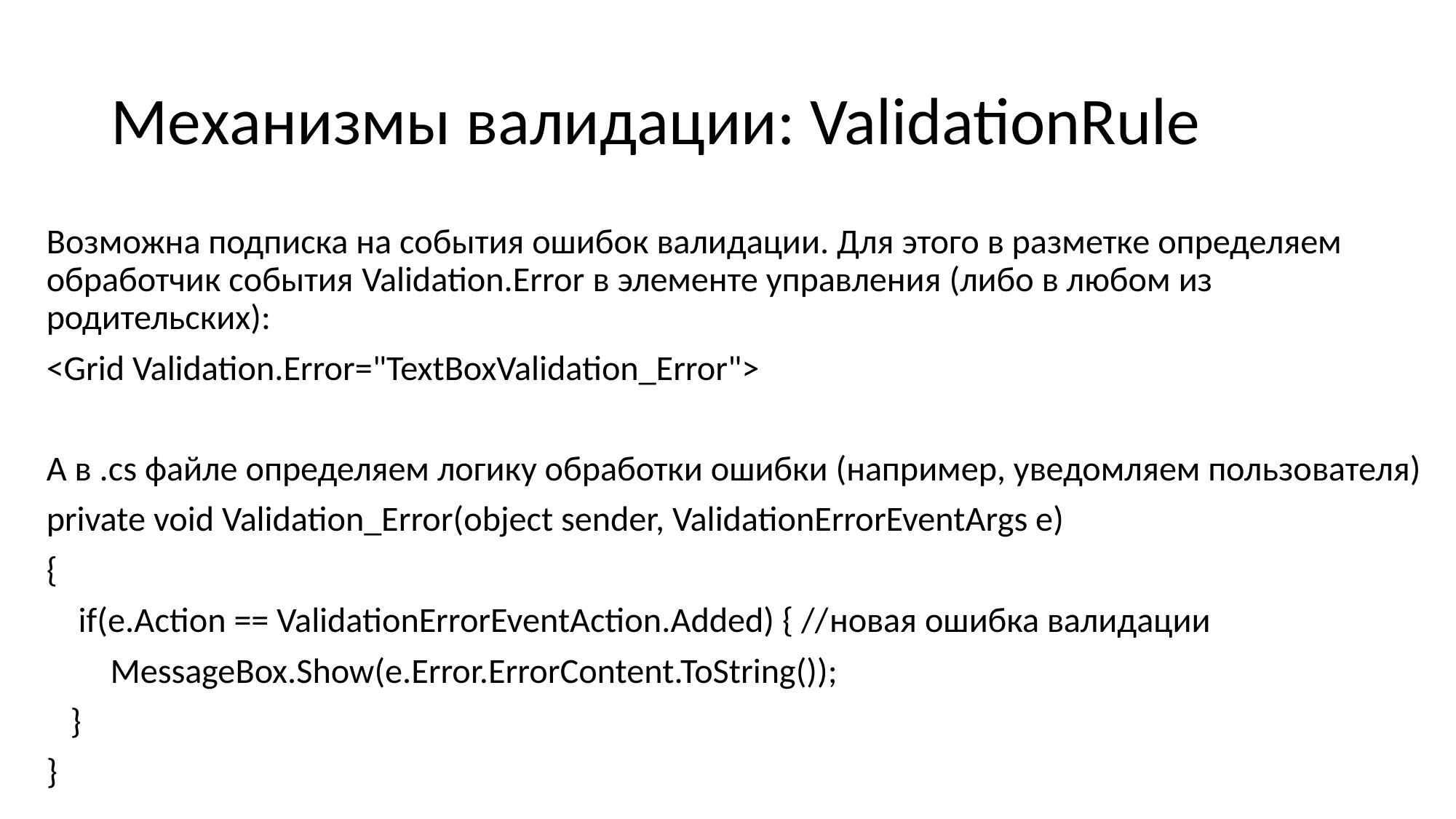

# Механизмы валидации: ValidationRule
Возможна подписка на события ошибок валидации. Для этого в разметке определяем обработчик события Validation.Error в элементе управления (либо в любом из родительских):
<Grid Validation.Error="TextBoxValidation_Error">

А в .cs файле определяем логику обработки ошибки (например, уведомляем пользователя)
private void Validation_Error(object sender, ValidationErrorEventArgs e)
{
    if(e.Action == ValidationErrorEventAction.Added) { //новая ошибка валидации
        MessageBox.Show(e.Error.ErrorContent.ToString());
   }
}